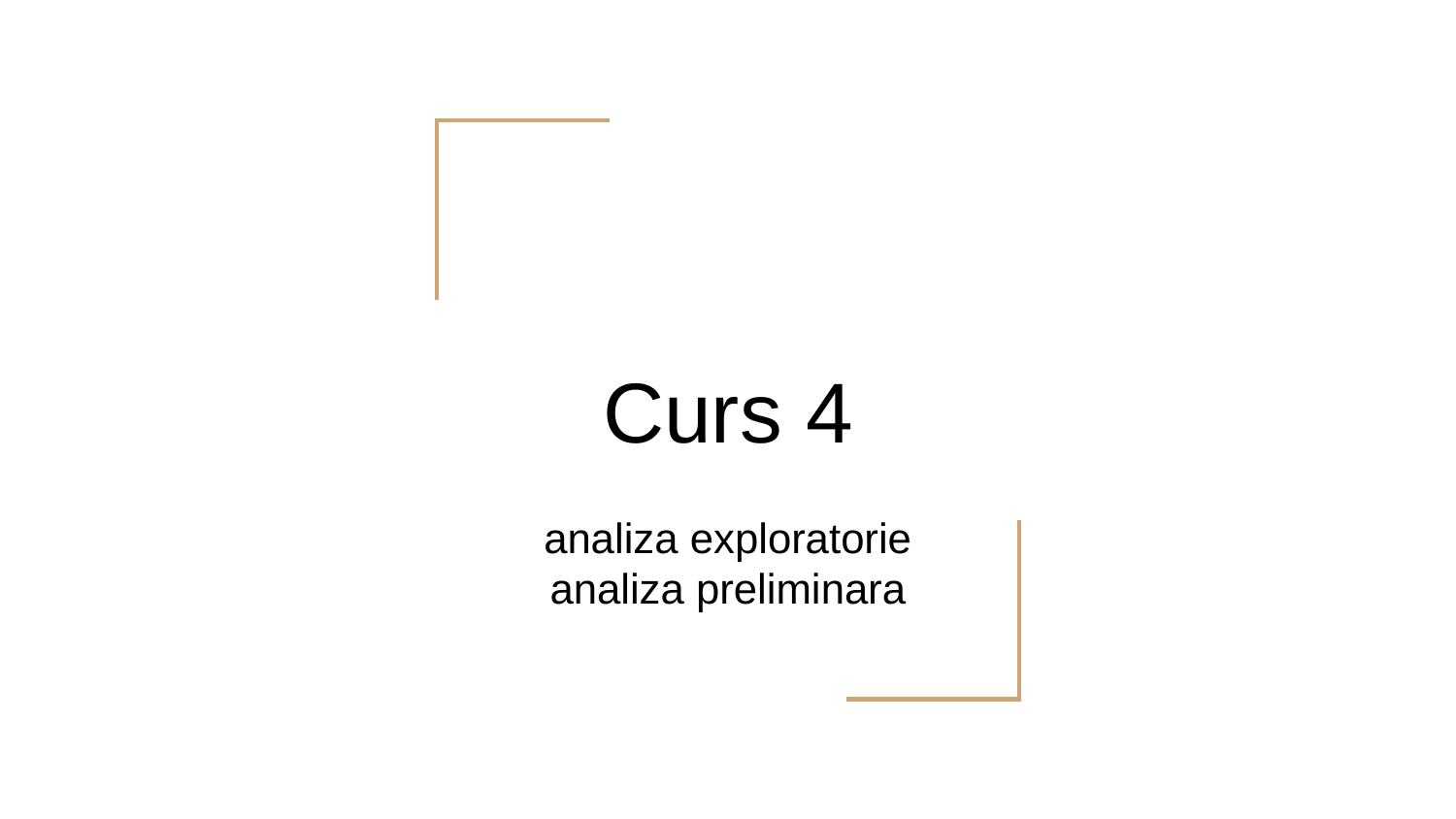

# Curs 4
analiza exploratorie
analiza preliminara